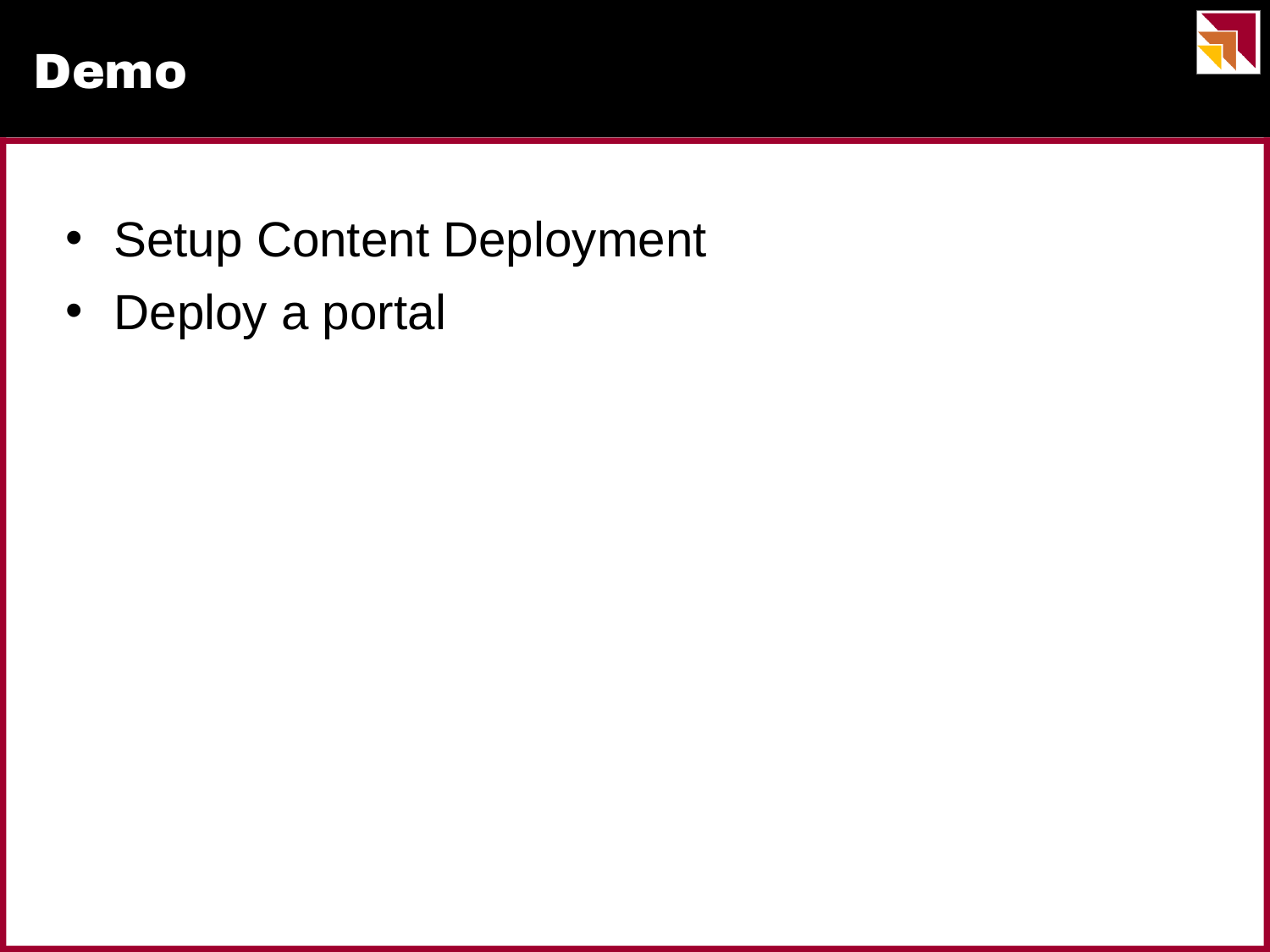

# Demo
Setup Content Deployment
Deploy a portal